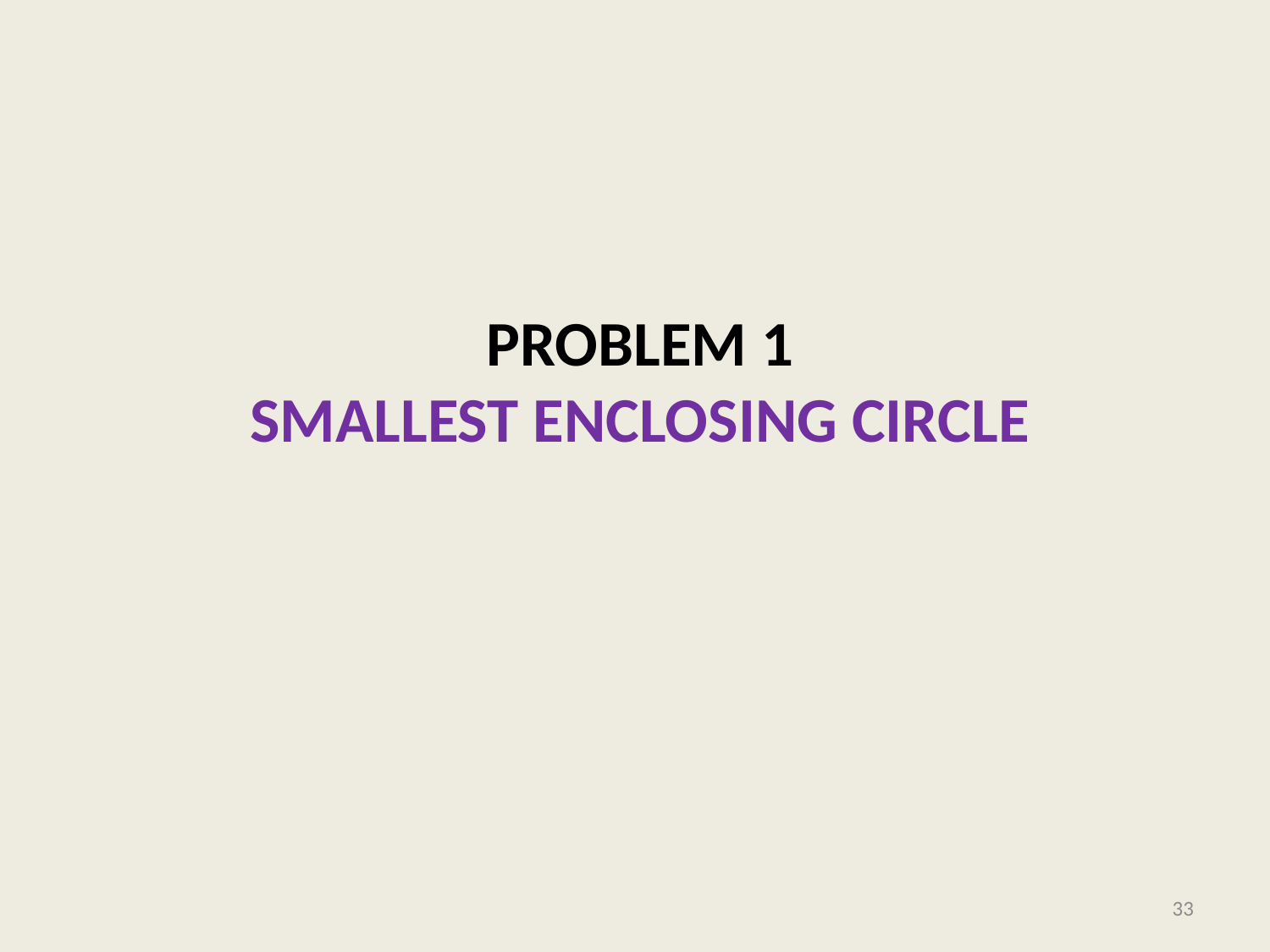

# problem 1 SMALLEST Enclosing circle

33